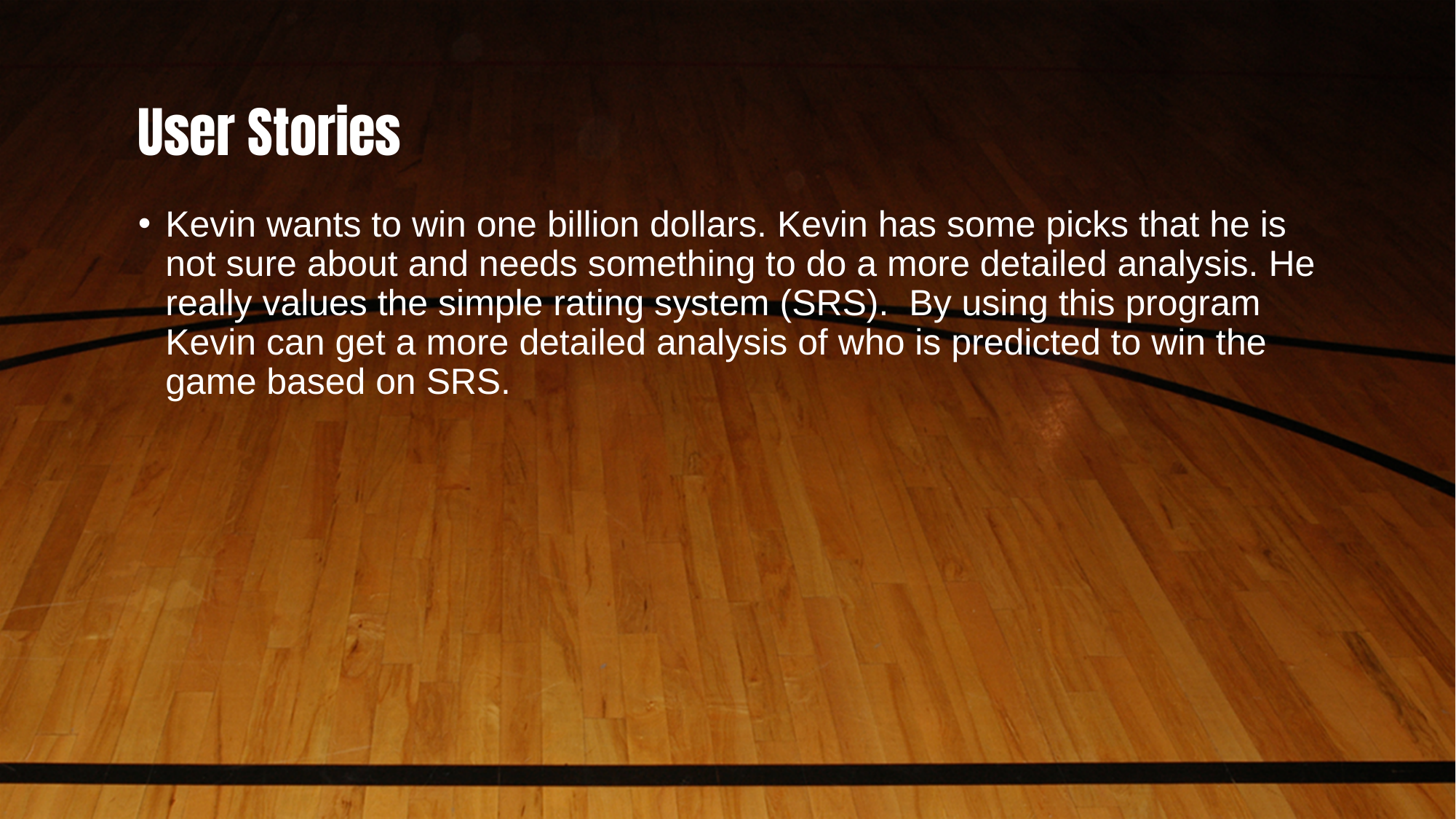

# User Stories
Kevin wants to win one billion dollars. Kevin has some picks that he is not sure about and needs something to do a more detailed analysis. He really values the simple rating system (SRS).  By using this program Kevin can get a more detailed analysis of who is predicted to win the game based on SRS.